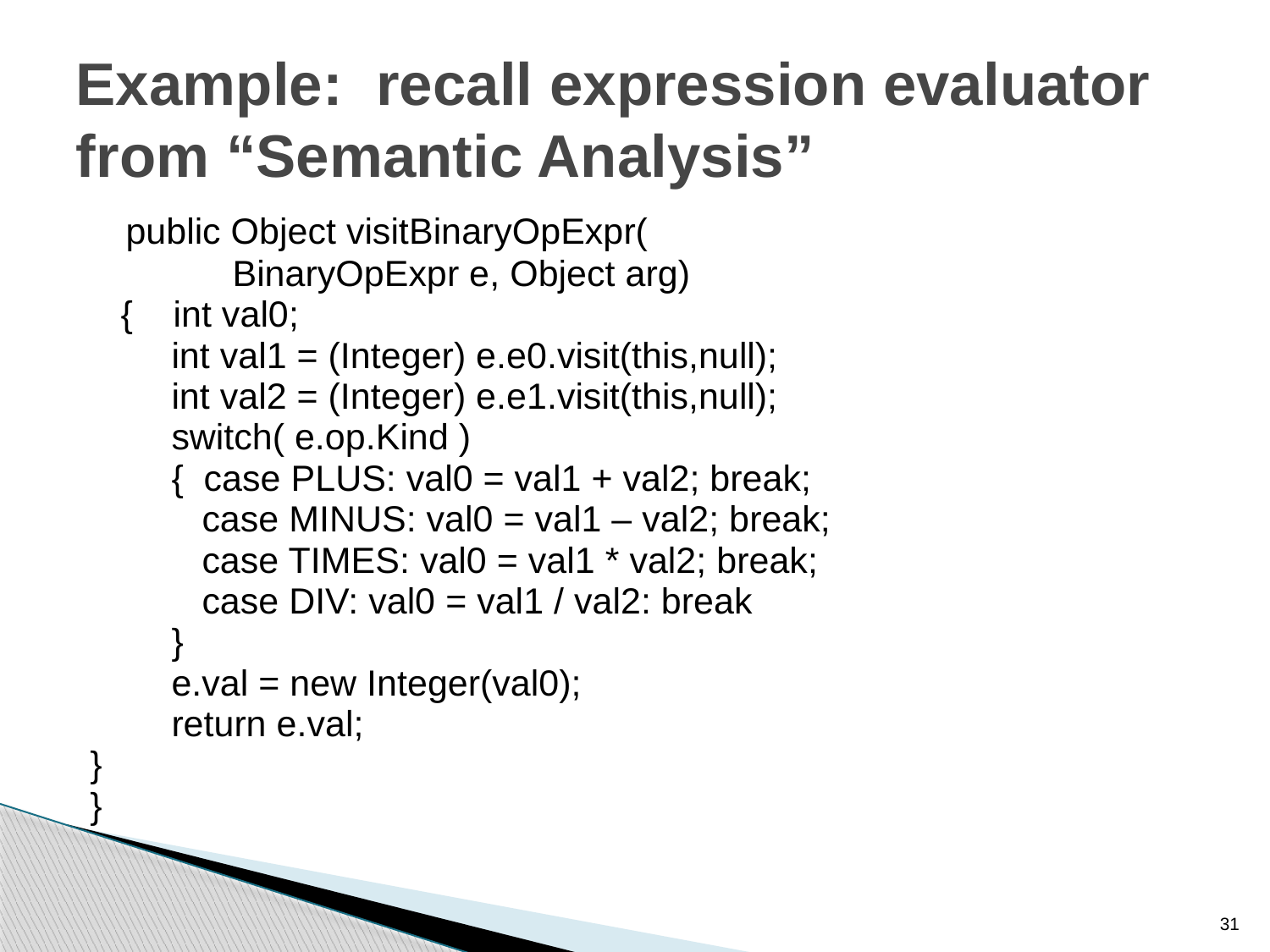

# Example:  recall expression evaluator from “Semantic Analysis”
   public Object visitBinaryOpExpr(
              BinaryOpExpr e, Object arg)
   {    int val0;
        int val1 = (Integer) e.e0.visit(this,null);
        int val2 = (Integer) e.e1.visit(this,null);
        switch( e.op.Kind )
        {  case PLUS: val0 = val1 + val2; break;
           case MINUS: val0 = val1 – val2; break;
           case TIMES: val0 = val1 * val2; break;
           case DIV: val0 = val1 / val2: break
        }
        e.val = new Integer(val0);
        return e.val;
}
}
31